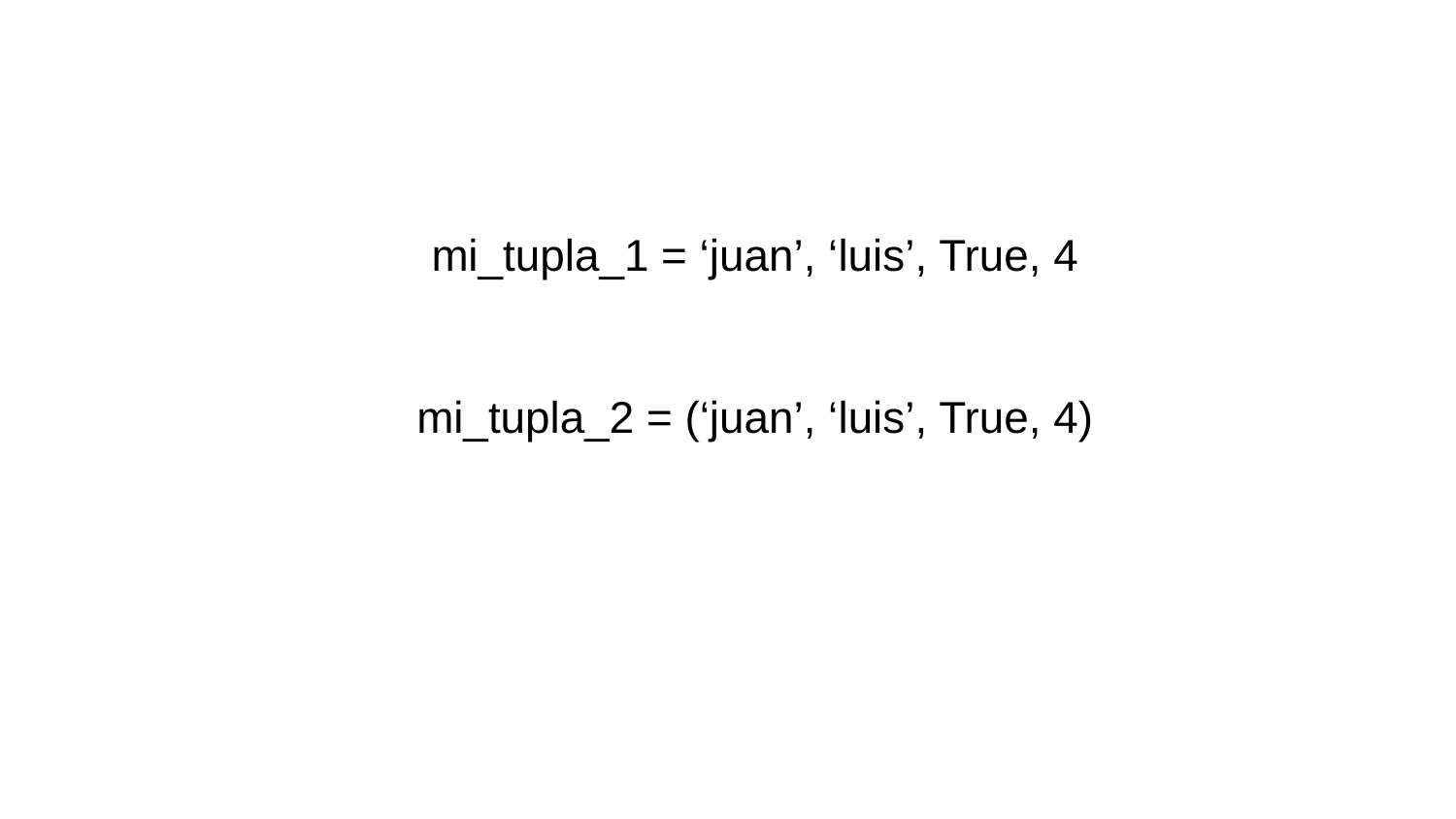

mi_tupla_1 = ‘juan’, ‘luis’, True, 4
mi_tupla_2 = (‘juan’, ‘luis’, True, 4)